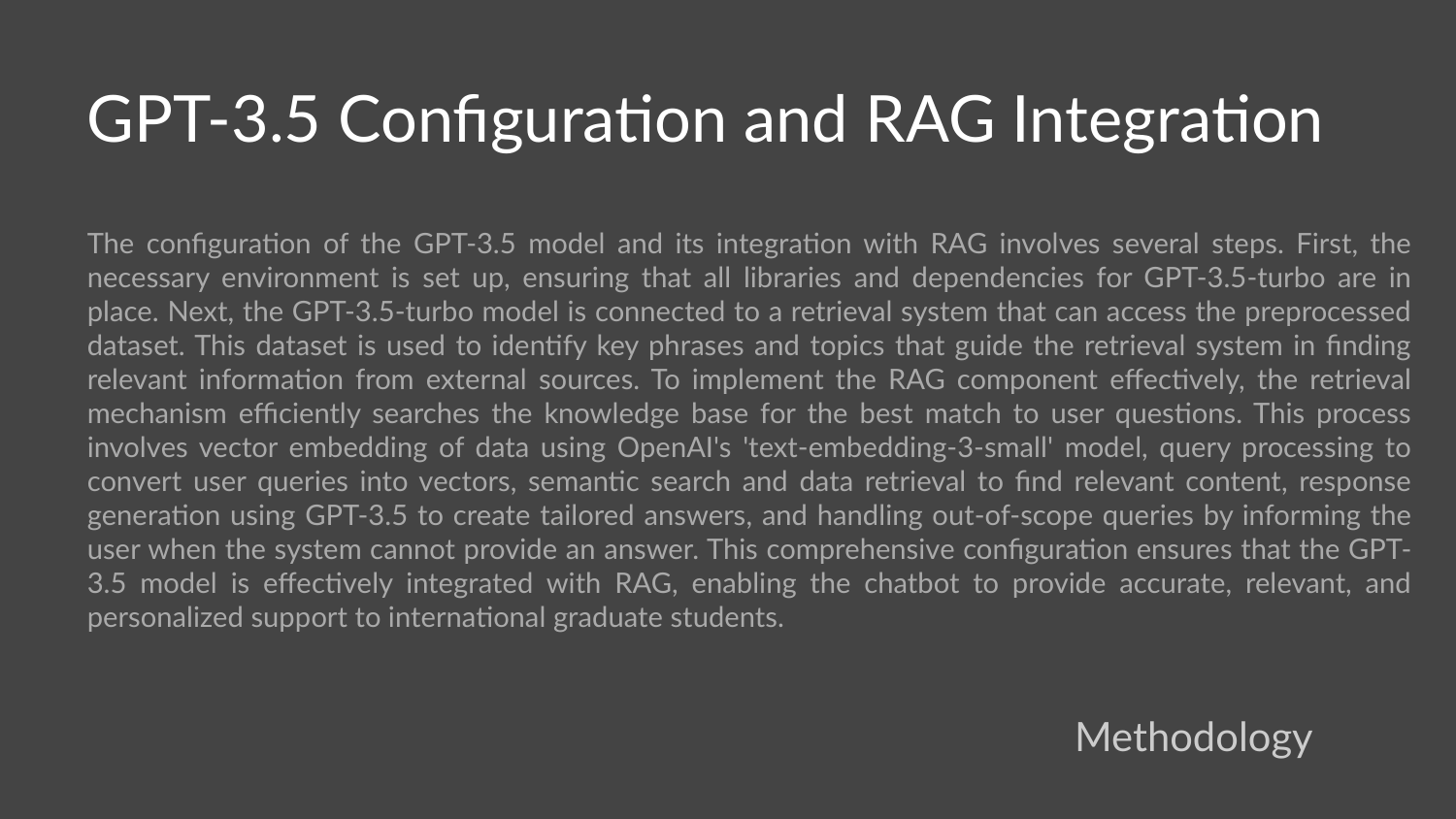

GPT-3.5 Configuration and RAG Integration
The configuration of the GPT-3.5 model and its integration with RAG involves several steps. First, the necessary environment is set up, ensuring that all libraries and dependencies for GPT-3.5-turbo are in place. Next, the GPT-3.5-turbo model is connected to a retrieval system that can access the preprocessed dataset. This dataset is used to identify key phrases and topics that guide the retrieval system in finding relevant information from external sources. To implement the RAG component effectively, the retrieval mechanism efficiently searches the knowledge base for the best match to user questions. This process involves vector embedding of data using OpenAI's 'text-embedding-3-small' model, query processing to convert user queries into vectors, semantic search and data retrieval to find relevant content, response generation using GPT-3.5 to create tailored answers, and handling out-of-scope queries by informing the user when the system cannot provide an answer. This comprehensive configuration ensures that the GPT-3.5 model is effectively integrated with RAG, enabling the chatbot to provide accurate, relevant, and personalized support to international graduate students.
Methodology